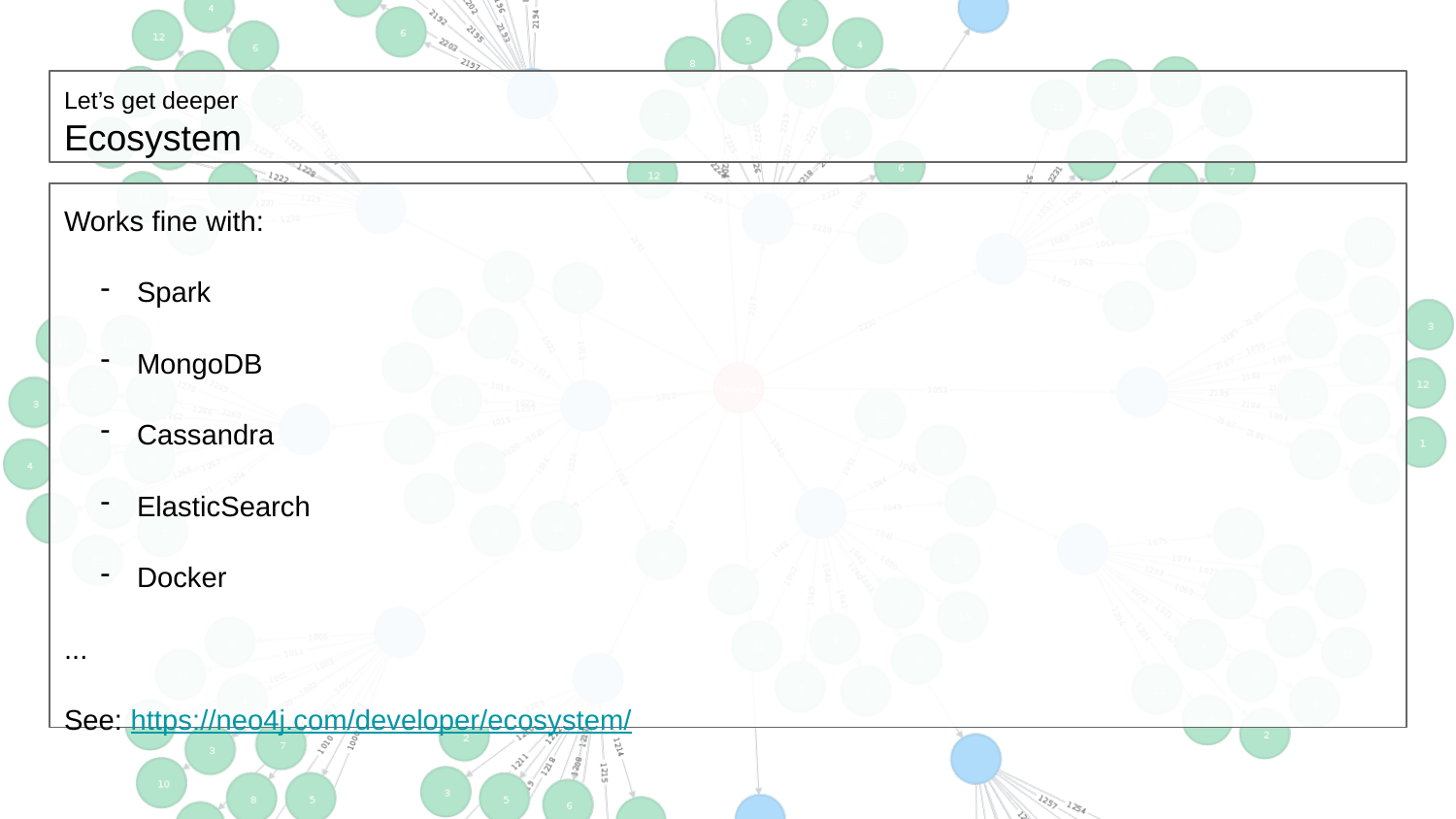

# Let’s get deeper
Ecosystem
Works fine with:
Spark
MongoDB
Cassandra
ElasticSearch
Docker
...
See: https://neo4j.com/developer/ecosystem/